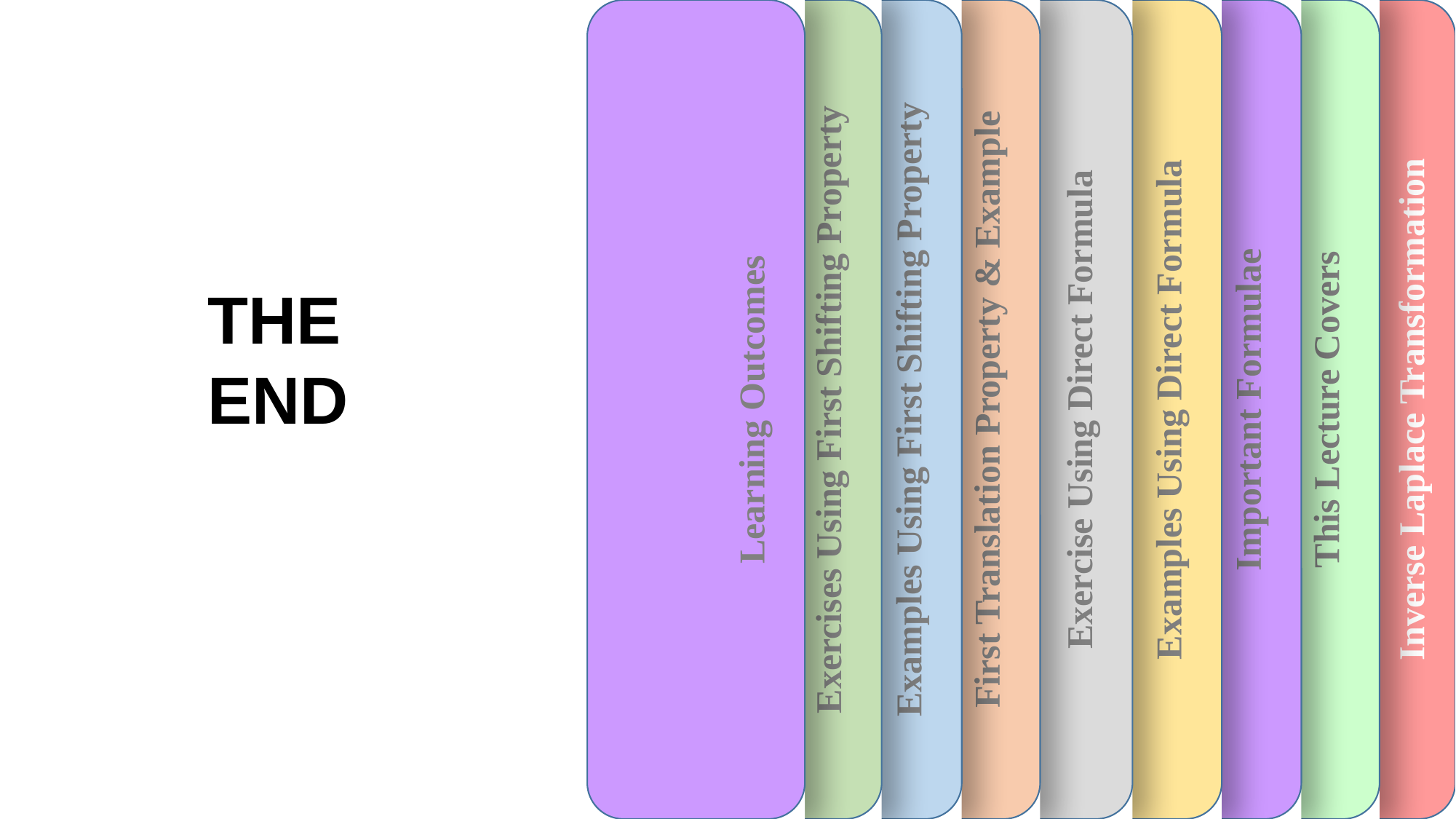

THE END
Learning Outcomes
Exercises Using First Shifting Property
Examples Using First Shifting Property
First Translation Property & Example
Exercise Using Direct Formula
Examples Using Direct Formula
Important Formulae
This Lecture Covers
Inverse Laplace Transformation